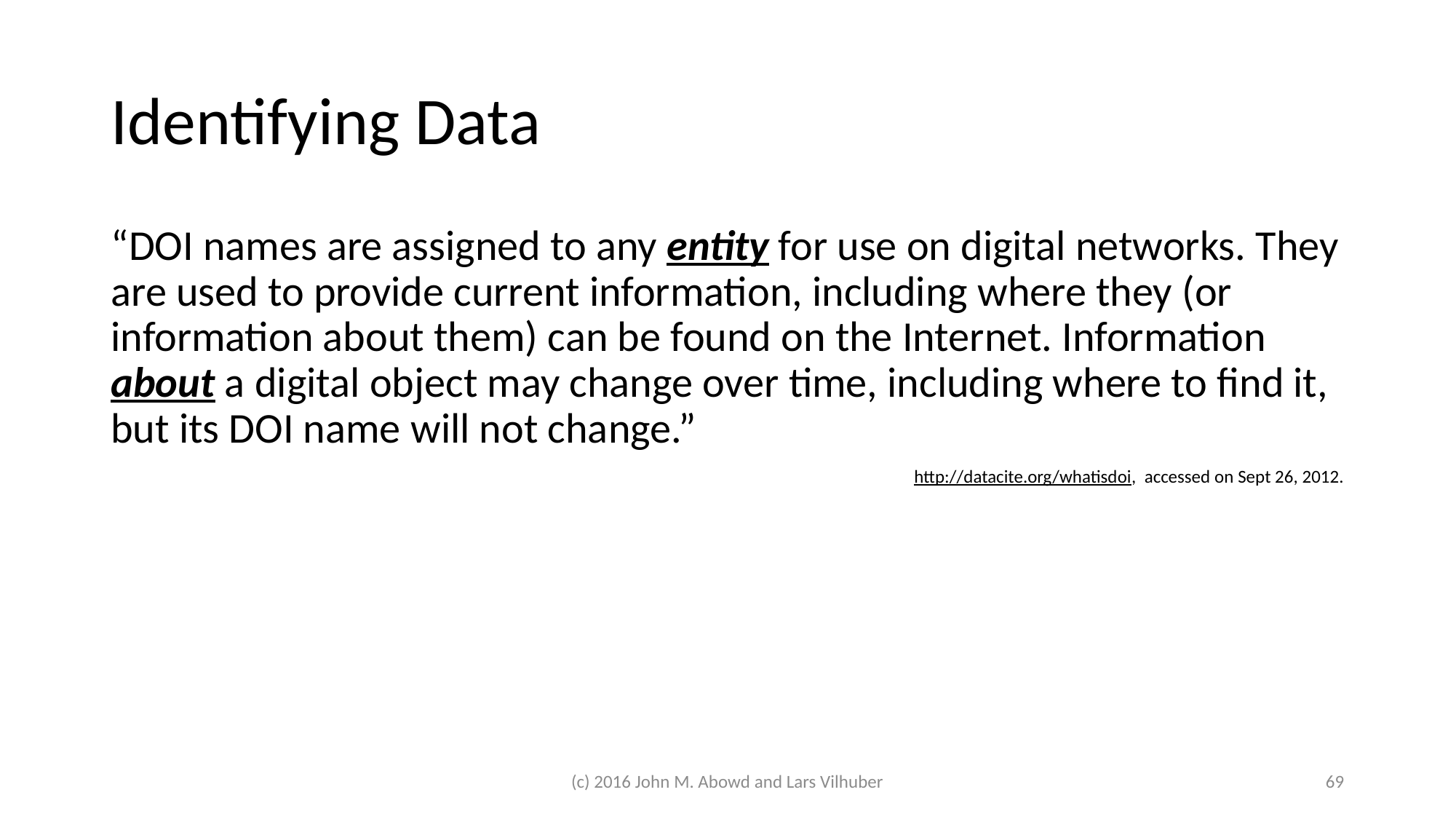

# Identifying Data
“DOI names are assigned to any entity for use on digital networks. They are used to provide current information, including where they (or information about them) can be found on the Internet. Information about a digital object may change over time, including where to find it, but its DOI name will not change.”
http://datacite.org/whatisdoi,  accessed on Sept 26, 2012.
(c) 2016 John M. Abowd and Lars Vilhuber
69